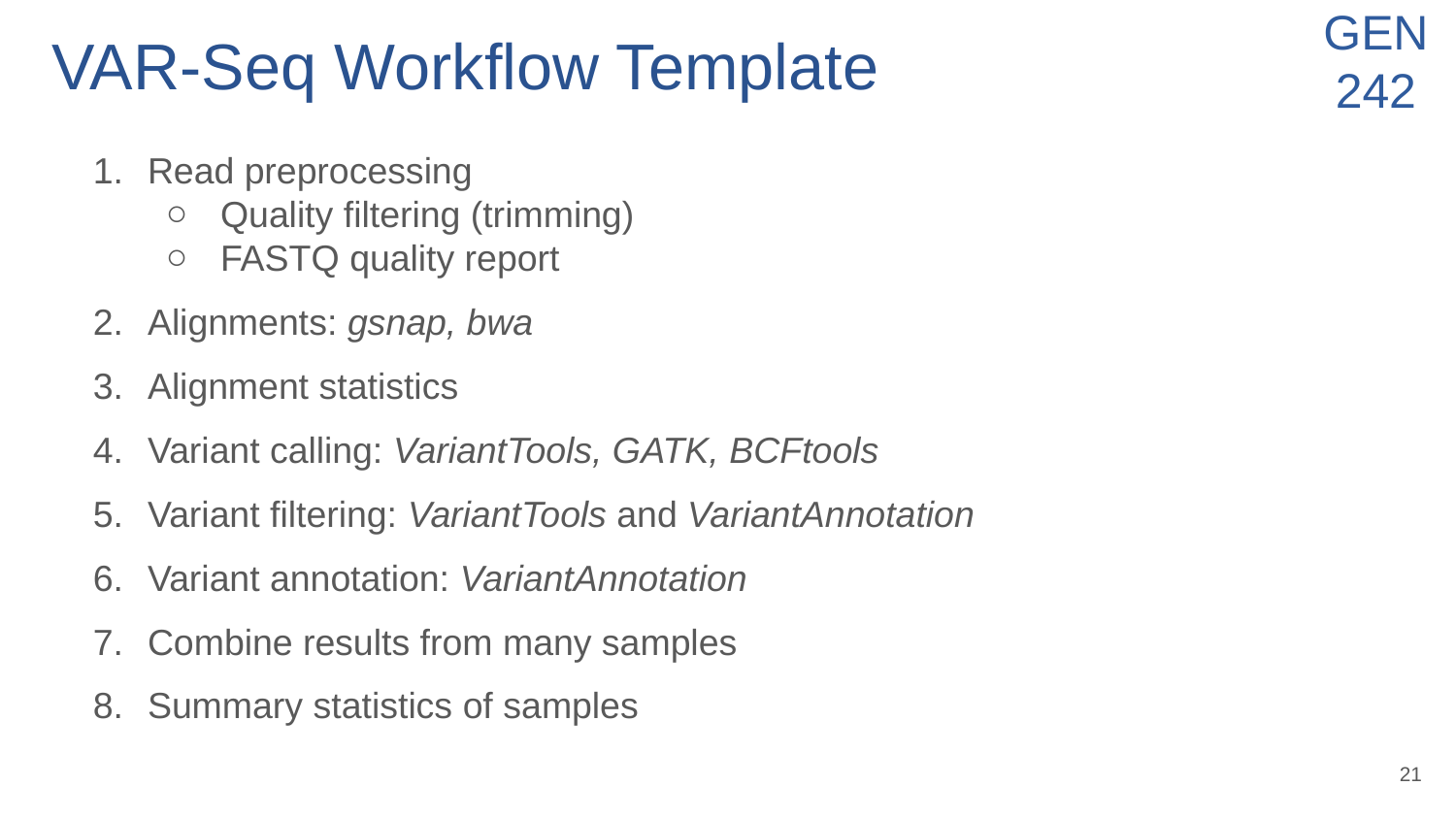

# VAR-Seq Workflow Template
Read preprocessing
Quality filtering (trimming)
FASTQ quality report
Alignments: gsnap, bwa
Alignment statistics
Variant calling: VariantTools, GATK, BCFtools
Variant filtering: VariantTools and VariantAnnotation
Variant annotation: VariantAnnotation
Combine results from many samples
Summary statistics of samples
21